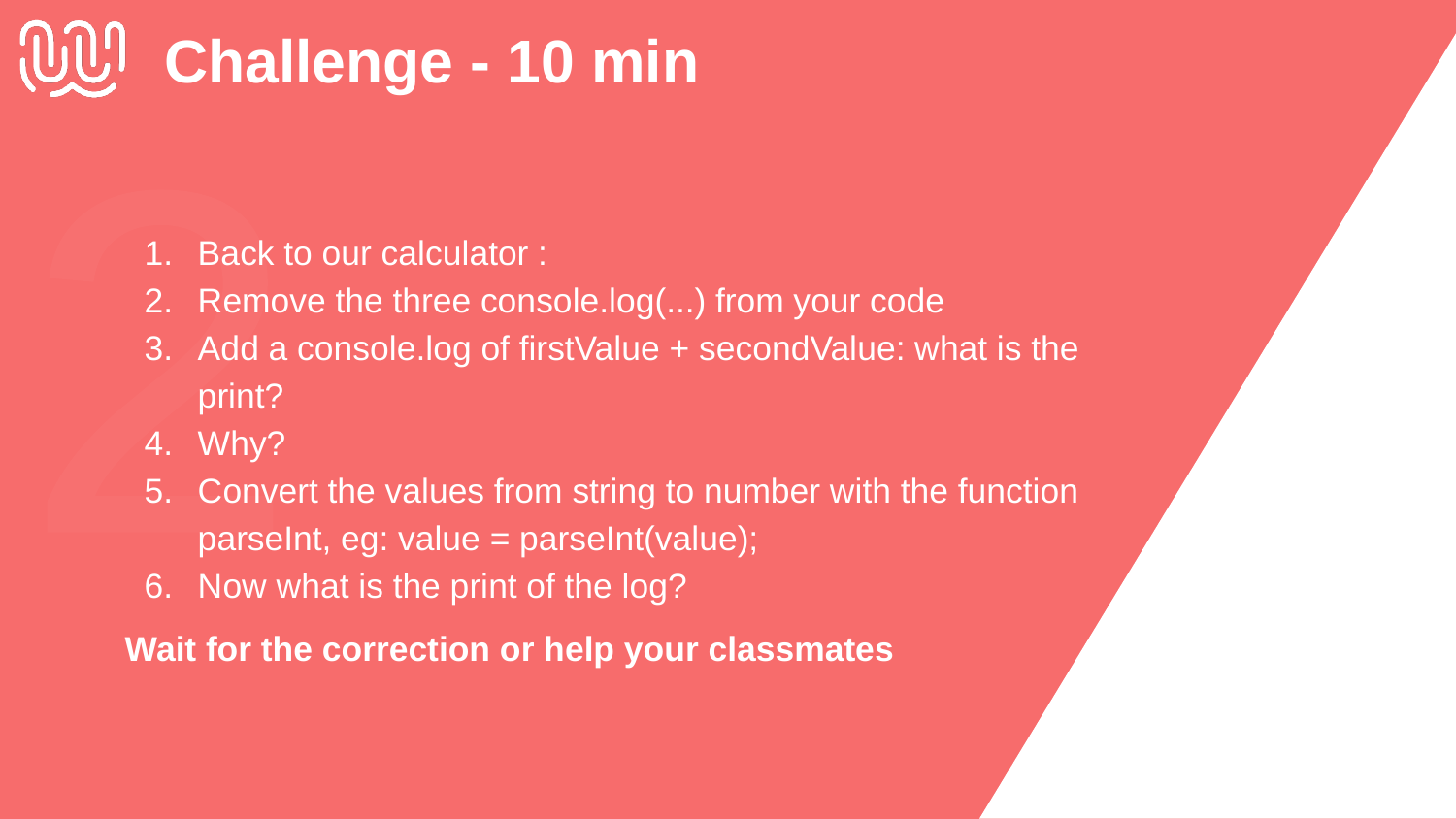

# Challenge - 10 min

2
Back to our calculator :
Remove the three console.log(...) from your code
Add a console.log of firstValue + secondValue: what is the print?
Why?
Convert the values from string to number with the function parseInt, eg: value = parseInt(value);
Now what is the print of the log?
Wait for the correction or help your classmates